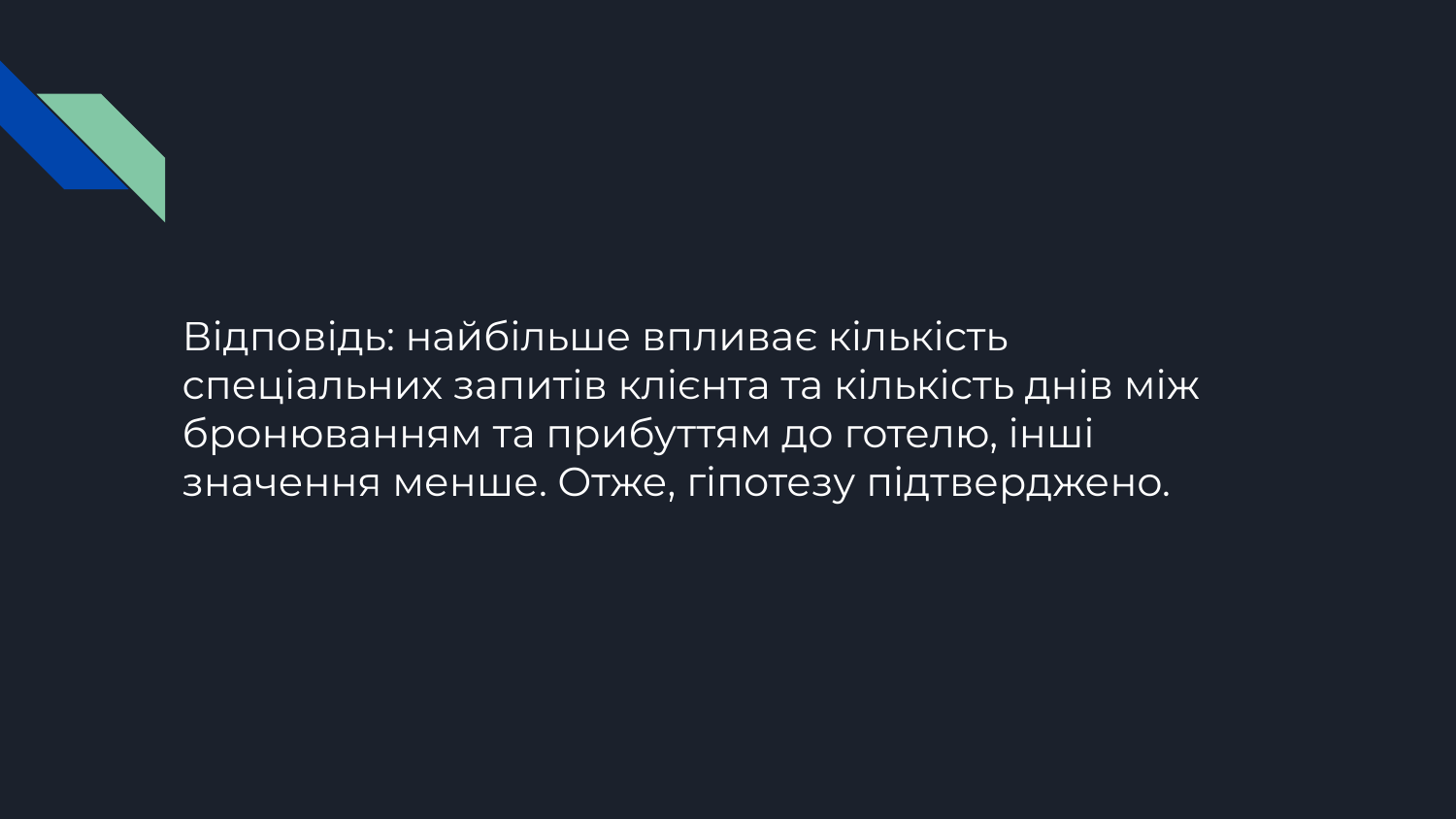

# Відповідь: найбільше впливає кількість спеціальних запитів клієнта та кількість днів між бронюванням та прибуттям до готелю, інші значення менше. Отже, гіпотезу підтверджено.